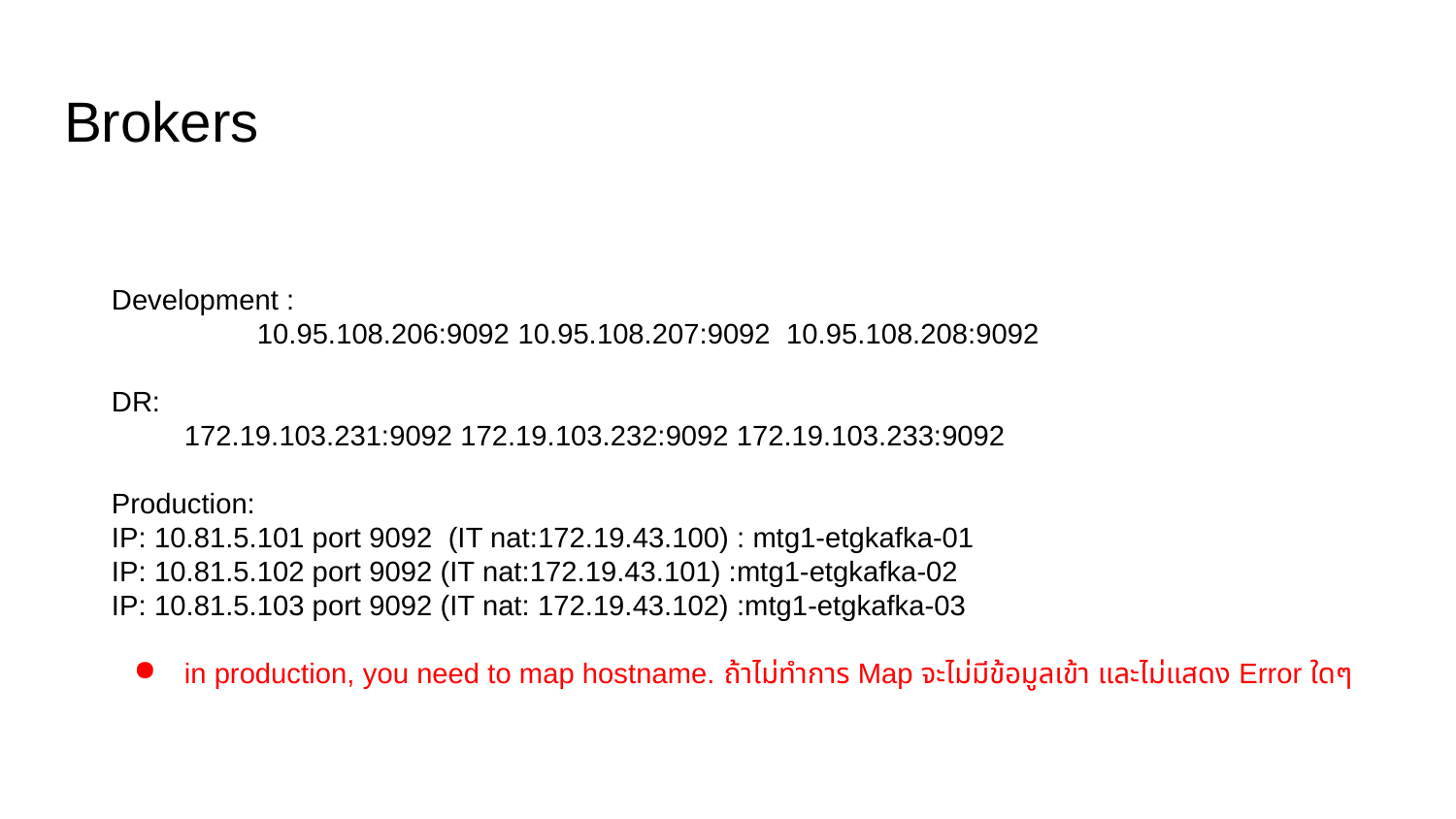

# Brokers
Development :
	10.95.108.206:9092 10.95.108.207:9092  10.95.108.208:9092

DR:
172.19.103.231:9092 172.19.103.232:9092 172.19.103.233:9092

Production:
IP: 10.81.5.101 port 9092  (IT nat:172.19.43.100) : mtg1-etgkafka-01
IP: 10.81.5.102 port 9092 (IT nat:172.19.43.101) :mtg1-etgkafka-02
IP: 10.81.5.103 port 9092 (IT nat: 172.19.43.102) :mtg1-etgkafka-03

in production, you need to map hostname. ถ้าไม่ทำการ Map จะไม่มีข้อมูลเข้า และไม่แสดง Error ใดๆ